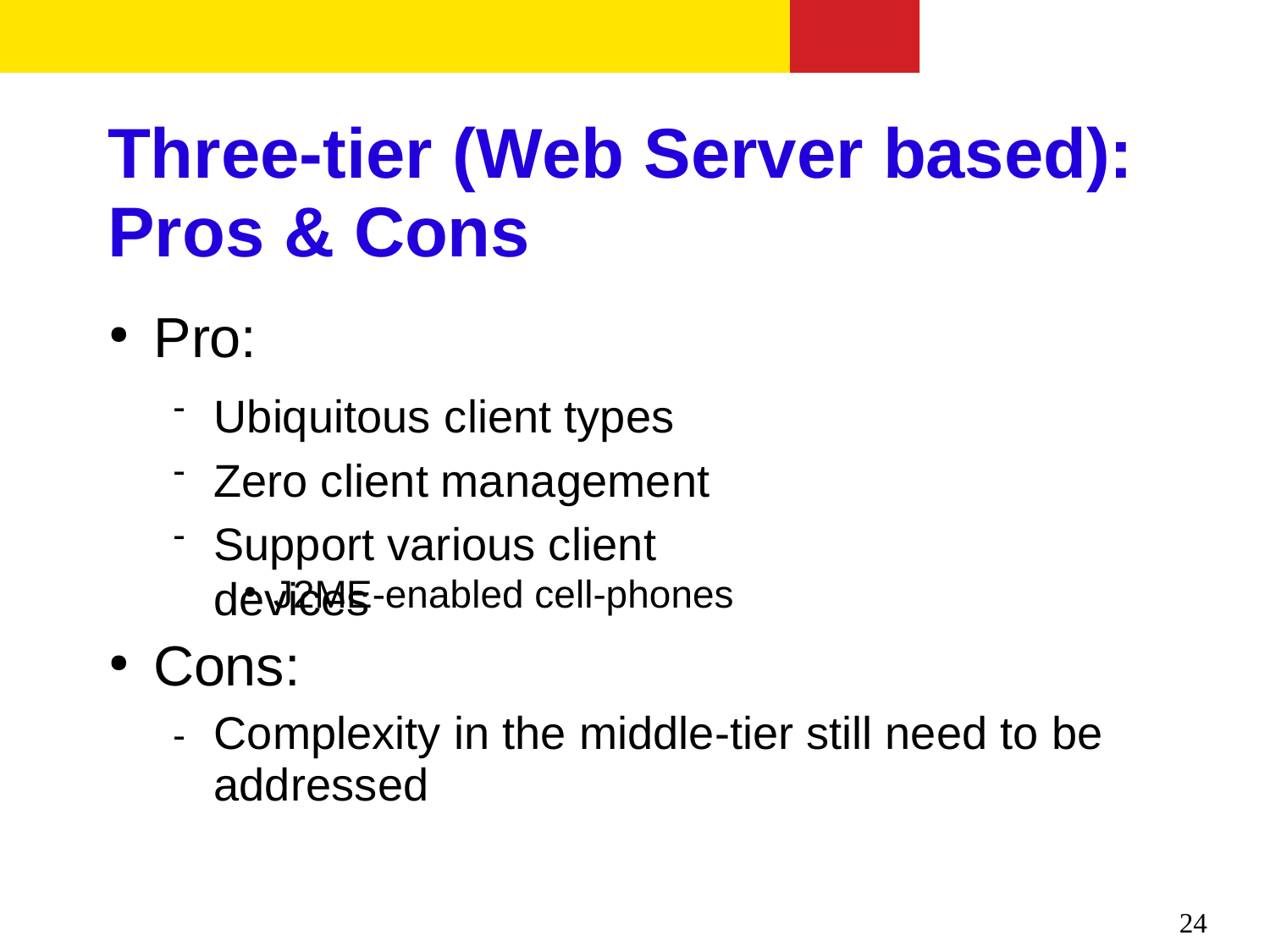

# Three-tier (Web Server based): Pros & Cons
Pro:
●
Ubiquitous client types Zero client management
Support various client devices
−
−
−
J2ME-enabled cell-phones
●
Cons:
●
Complexity in the middle-tier still need to be addressed
−
24